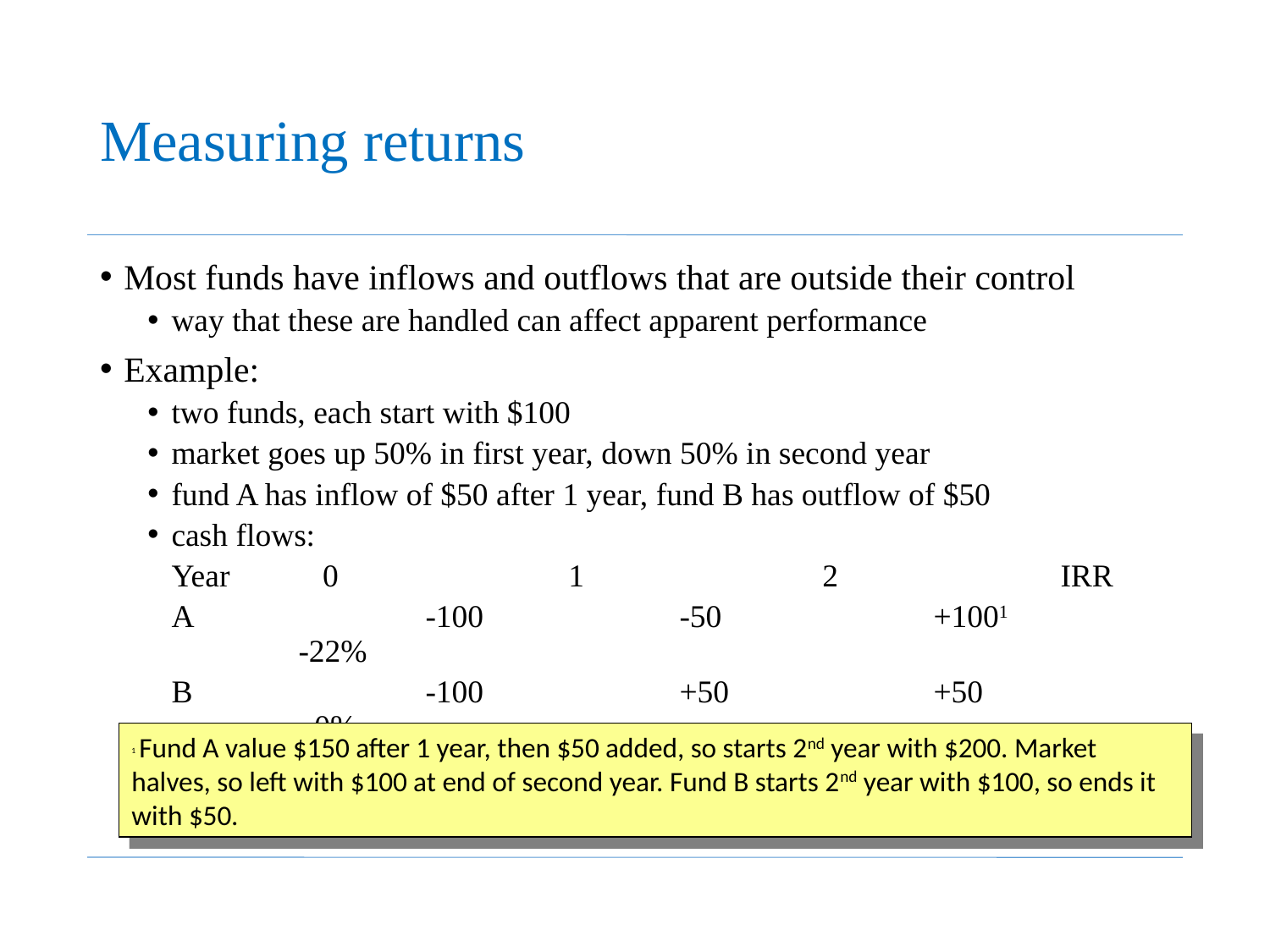

# Measuring returns
Most funds have inflows and outflows that are outside their control
way that these are handled can affect apparent performance
Example:
two funds, each start with $100
market goes up 50% in first year, down 50% in second year
fund A has inflow of $50 after 1 year, fund B has outflow of $50
cash flows:
	Year	   0	  	  1	   	  2		IRR
	A		-100		-50		+1001		-22%
	B		-100		+50		+50		  0%
IRR is value-weighted and benefits B who was lucky enough to have less money when the market declined
1 Fund A value $150 after 1 year, then $50 added, so starts 2nd year with $200. Market halves, so left with $100 at end of second year. Fund B starts 2nd year with $100, so ends it with $50.